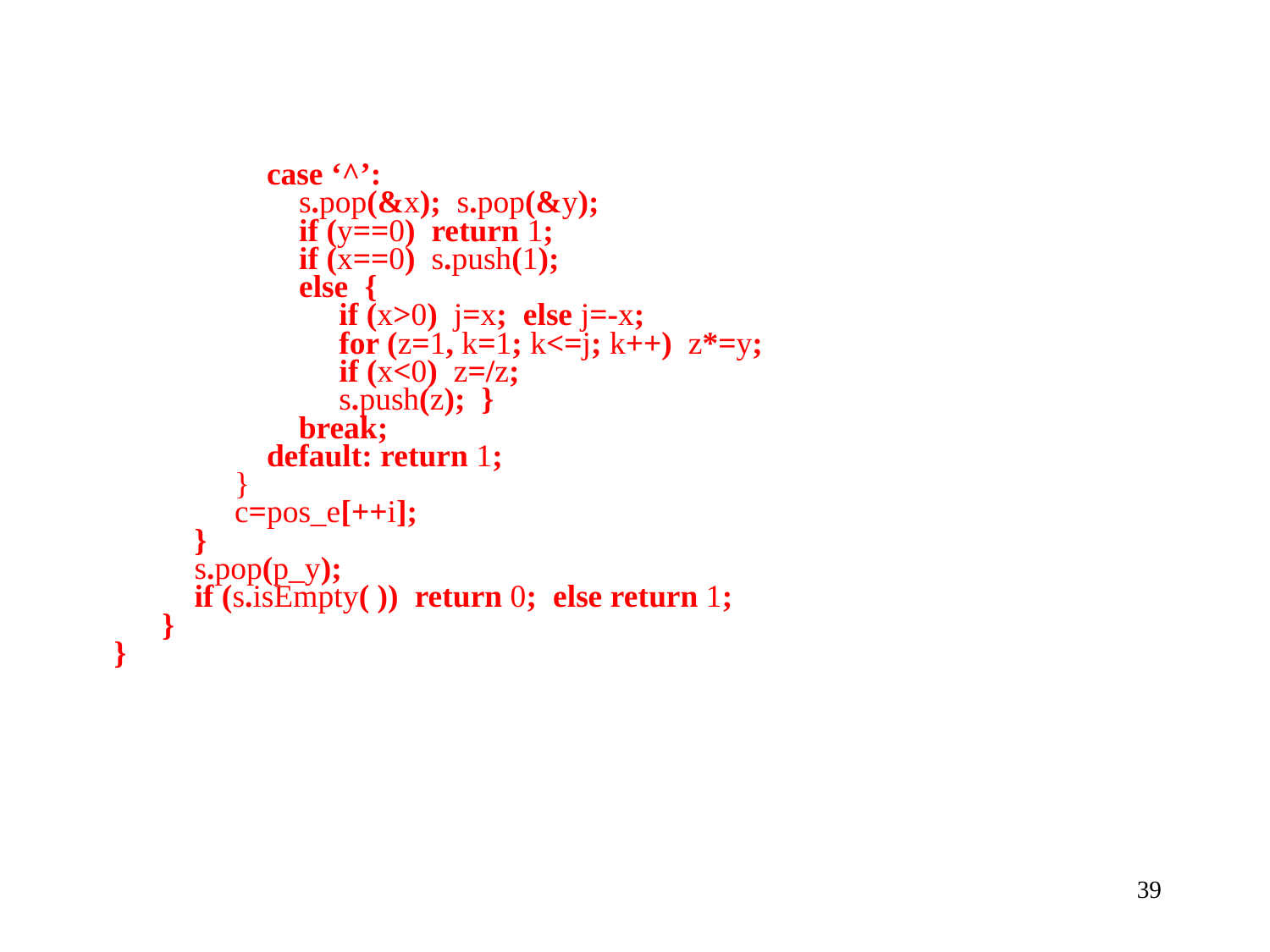

case ‘^’:
                        s.pop(&x);  s.pop(&y);
                        if (y==0)  return 1;
                        if (x==0)  s.push(1);
                        else  {
                             if (x>0)  j=x;  else j=-x;
                             for (z=1, k=1; k<=j; k++)  z*=y;
                             if (x<0)  z=/z;
                             s.push(z);  }
                        break;
                    default: return 1;
                }
                c=pos_e[++i];
           }
           s.pop(p_y);
           if (s.isEmpty( ))  return 0;  else return 1;
       }
 }
39